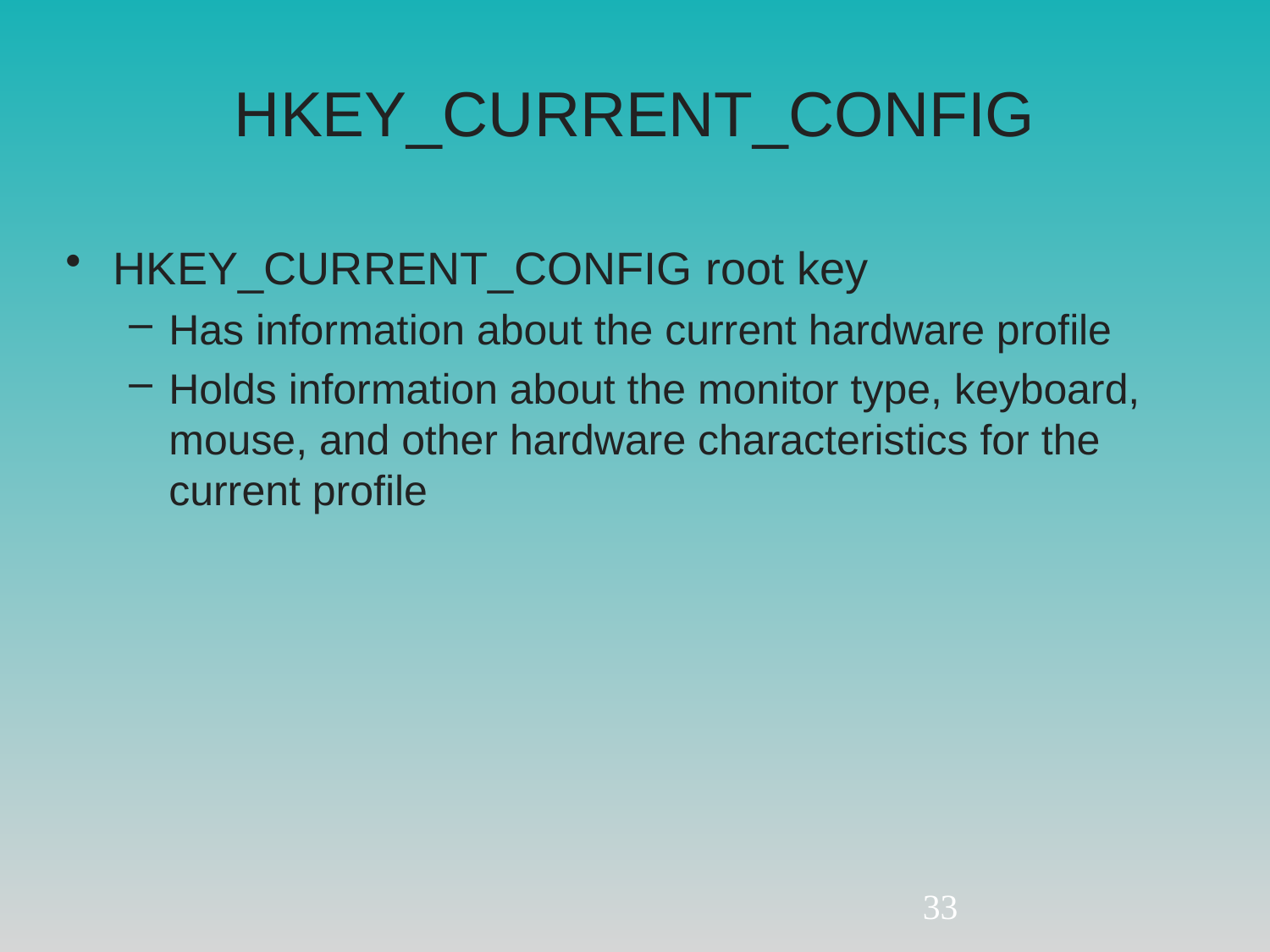

# HKEY_CURRENT_CONFIG
HKEY_CURRENT_CONFIG root key
Has information about the current hardware profile
Holds information about the monitor type, keyboard, mouse, and other hardware characteristics for the current profile
33